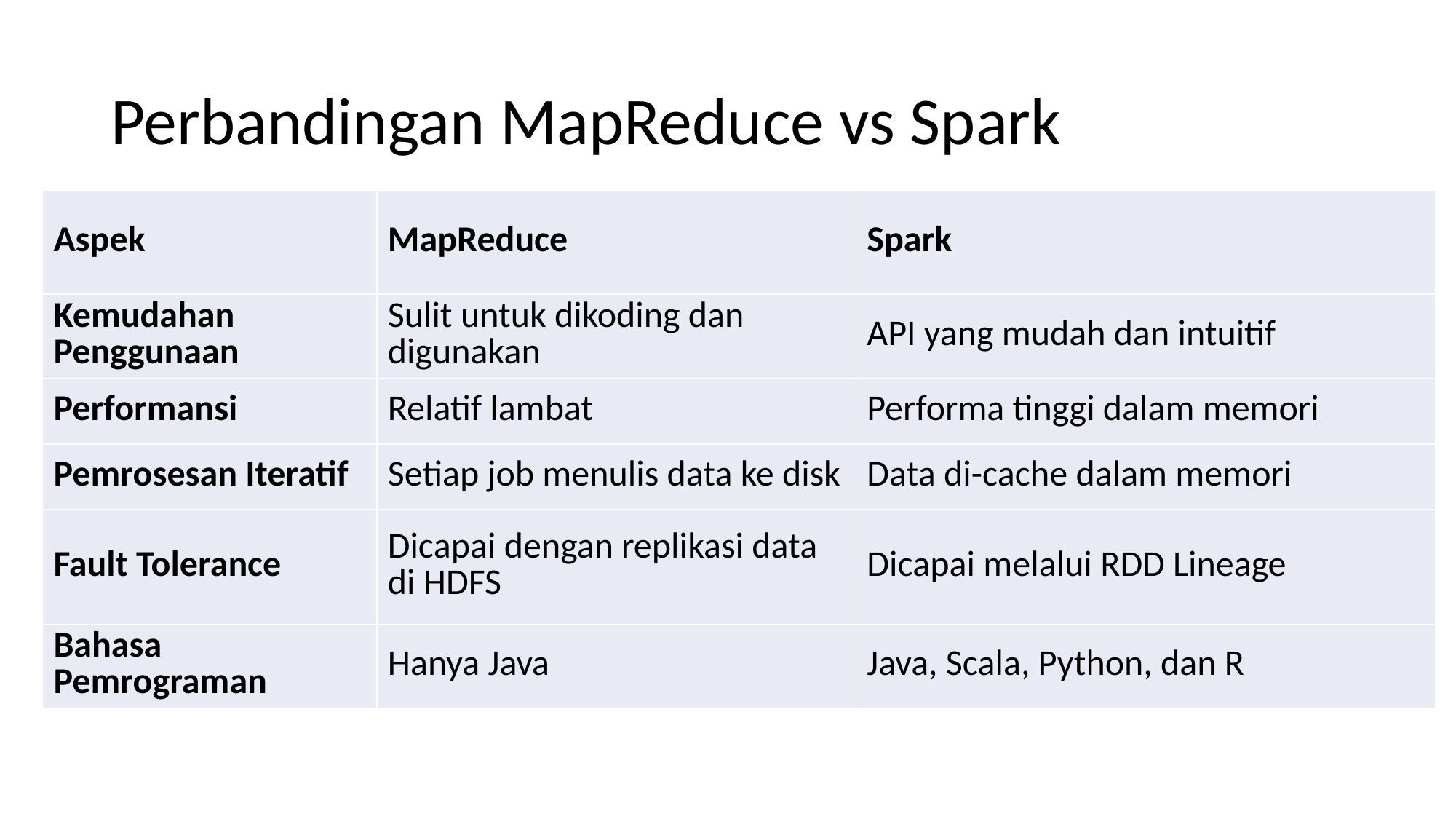

# Perbandingan MapReduce vs Spark
| Aspek | MapReduce | Spark |
| --- | --- | --- |
| Kemudahan Penggunaan | Sulit untuk dikoding dan digunakan | API yang mudah dan intuitif |
| Performansi | Relatif lambat | Performa tinggi dalam memori |
| Pemrosesan Iteratif | Setiap job menulis data ke disk | Data di-cache dalam memori |
| Fault Tolerance | Dicapai dengan replikasi data di HDFS | Dicapai melalui RDD Lineage |
| Bahasa Pemrograman | Hanya Java | Java, Scala, Python, dan R |